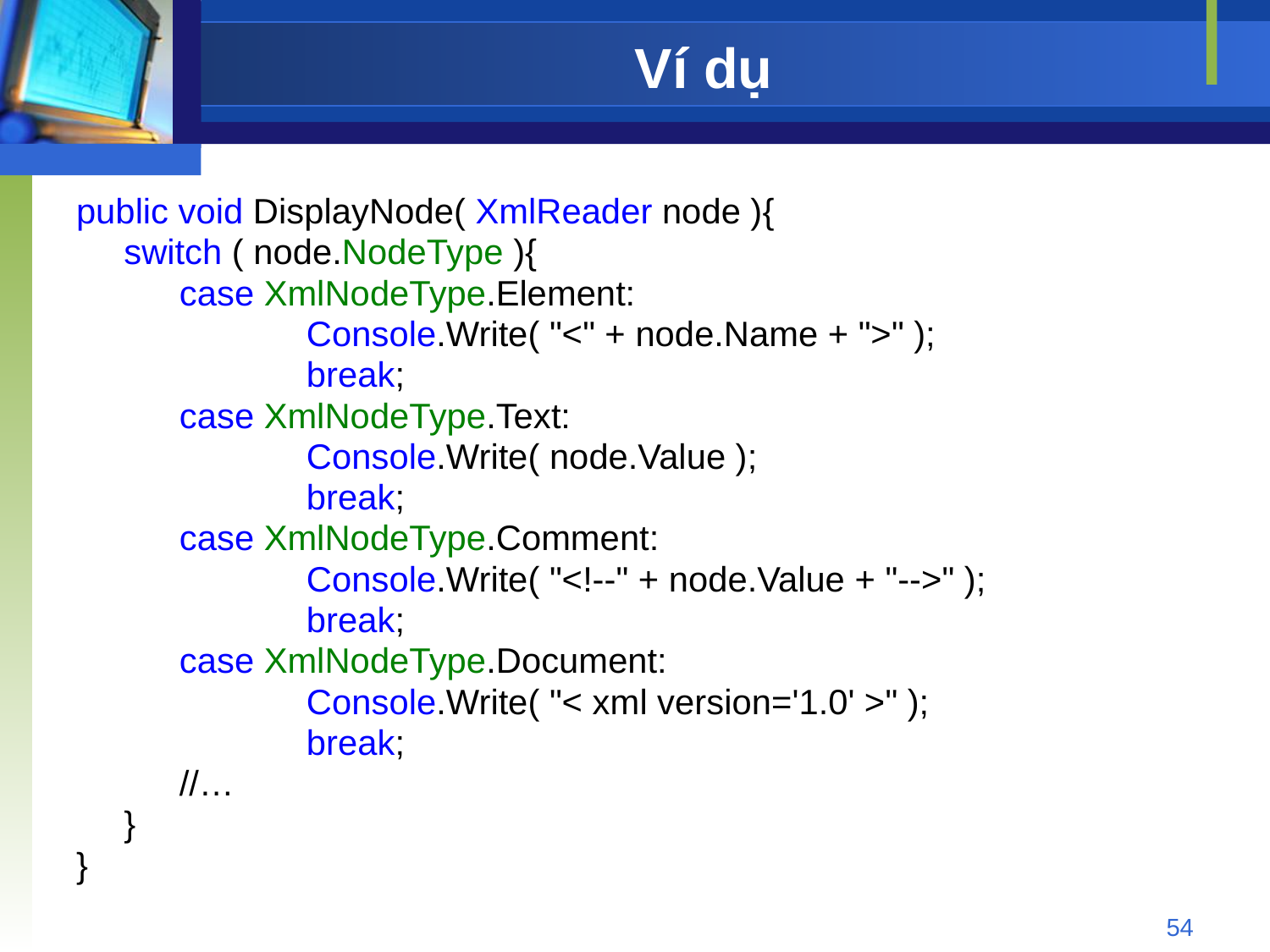

# Ví dụ
public void DisplayNode( XmlReader node ){
	switch ( node.NodeType ){
	case XmlNodeType.Element:
     	Console.Write( "<" + node.Name + ">" );
		break;
	case XmlNodeType.Text:
		Console.Write( node.Value );
		break;
	case XmlNodeType.Comment:
		Console.Write( "<!--" + node.Value + "-->" );
		break;
	case XmlNodeType.Document:
		Console.Write( "< xml version='1.0' >" );
		break;
	//…
  	}
}
54